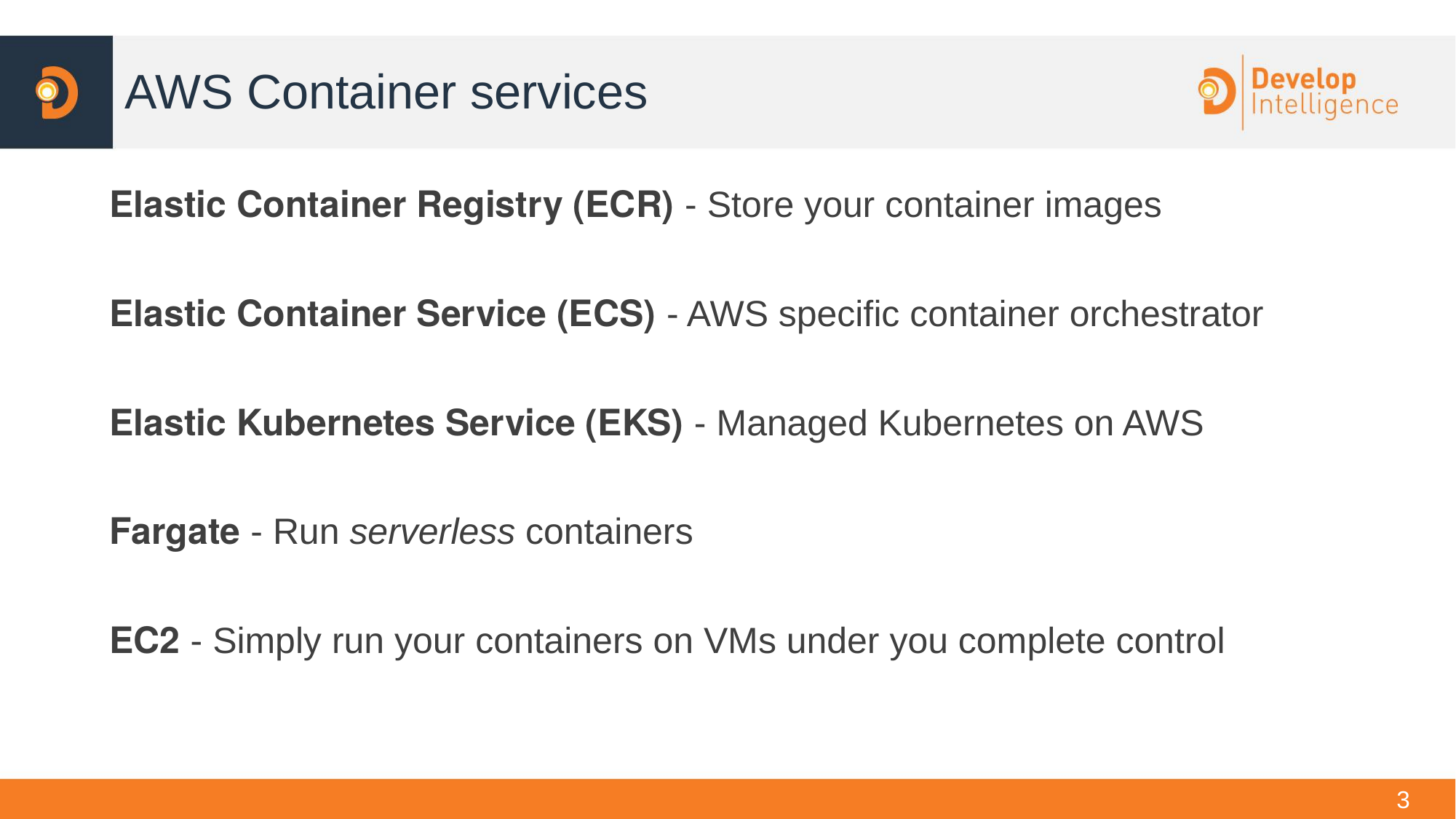

# AWS Container services
Elastic Container Registry (ECR) - Store your container images

Elastic Container Service (ECS) - AWS specific container orchestrator

Elastic Kubernetes Service (EKS) - Managed Kubernetes on AWS

Fargate - Run serverless containers

EC2 - Simply run your containers on VMs under you complete control
3